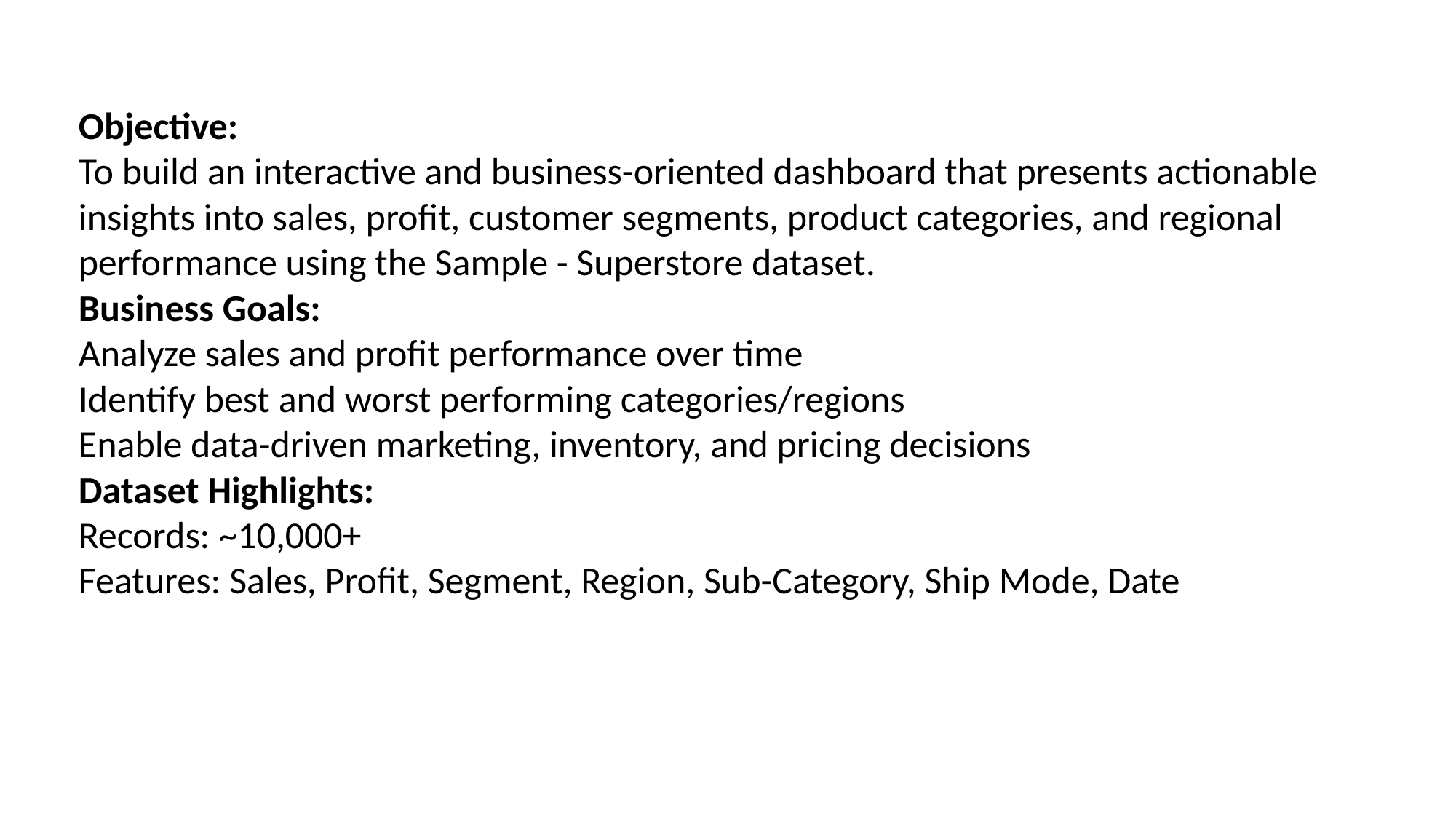

Objective:
To build an interactive and business-oriented dashboard that presents actionable insights into sales, profit, customer segments, product categories, and regional performance using the Sample - Superstore dataset.
Business Goals:
Analyze sales and profit performance over time
Identify best and worst performing categories/regions
Enable data-driven marketing, inventory, and pricing decisions
Dataset Highlights:
Records: ~10,000+
Features: Sales, Profit, Segment, Region, Sub-Category, Ship Mode, Date